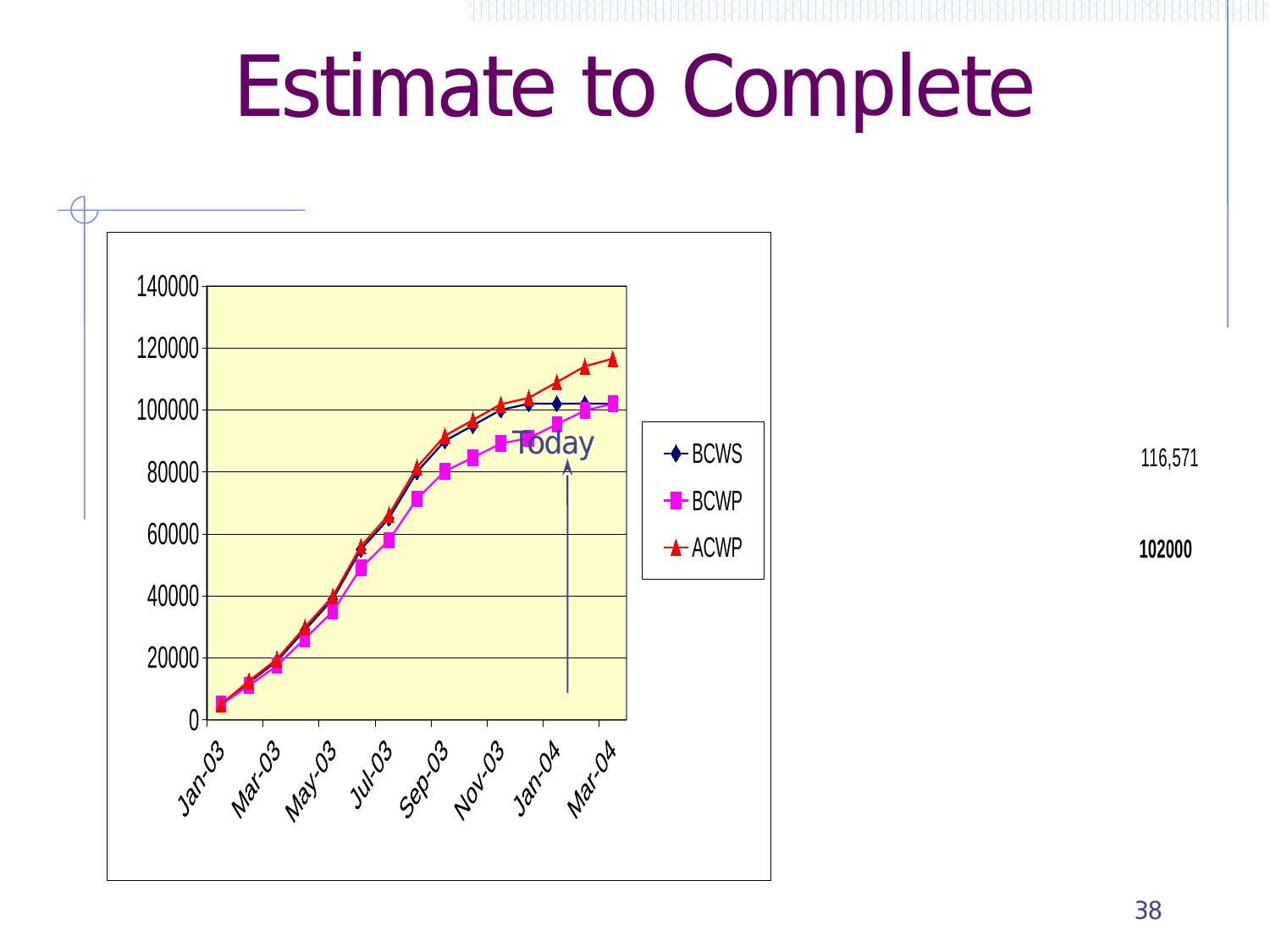

Estimate to Complete

### Chart

| Category | BCWS | BCWP | ACWP |
|---|---|---|---|
| 37622 | 5000.0 | 5000.0 | 5000.0 |
| 37653 | 12000.0 | 11000.0 | 12500.0 |
| 37681 | 19000.0 | 17500.0 | 19600.0 |
| 37712 | 29000.0 | 26200.0 | 29900.0 |
| 37742 | 39000.0 | 35000.0 | 39900.0 |
| 37773 | 55000.0 | 49000.0 | 56000.0 |
| 37803 | 65000.0 | 57915.0 | 66188.57142857143 |
| 37834 | 80000.0 | 71280.0 | 81462.85714285716 |
| 37865 | 90000.0 | 80190.0 | 91645.71428571426 |
| 37895 | 95000.0 | 84645.0 | 96737.14285714283 |
| 37926 | 100000.0 | 89100.0 | 101828.57142857143 |
| 37956 | 102000.0 | 90882.0 | 103865.14285714284 |
| 37987 | 102000.0 | 95337.0 | 108956.57142857143 |
| 38018 | 102000.0 | 99792.0 | 114048.0 |
| 38047 | 102000.0 | 101999.898 | 116571.31199999999 |
Today

38